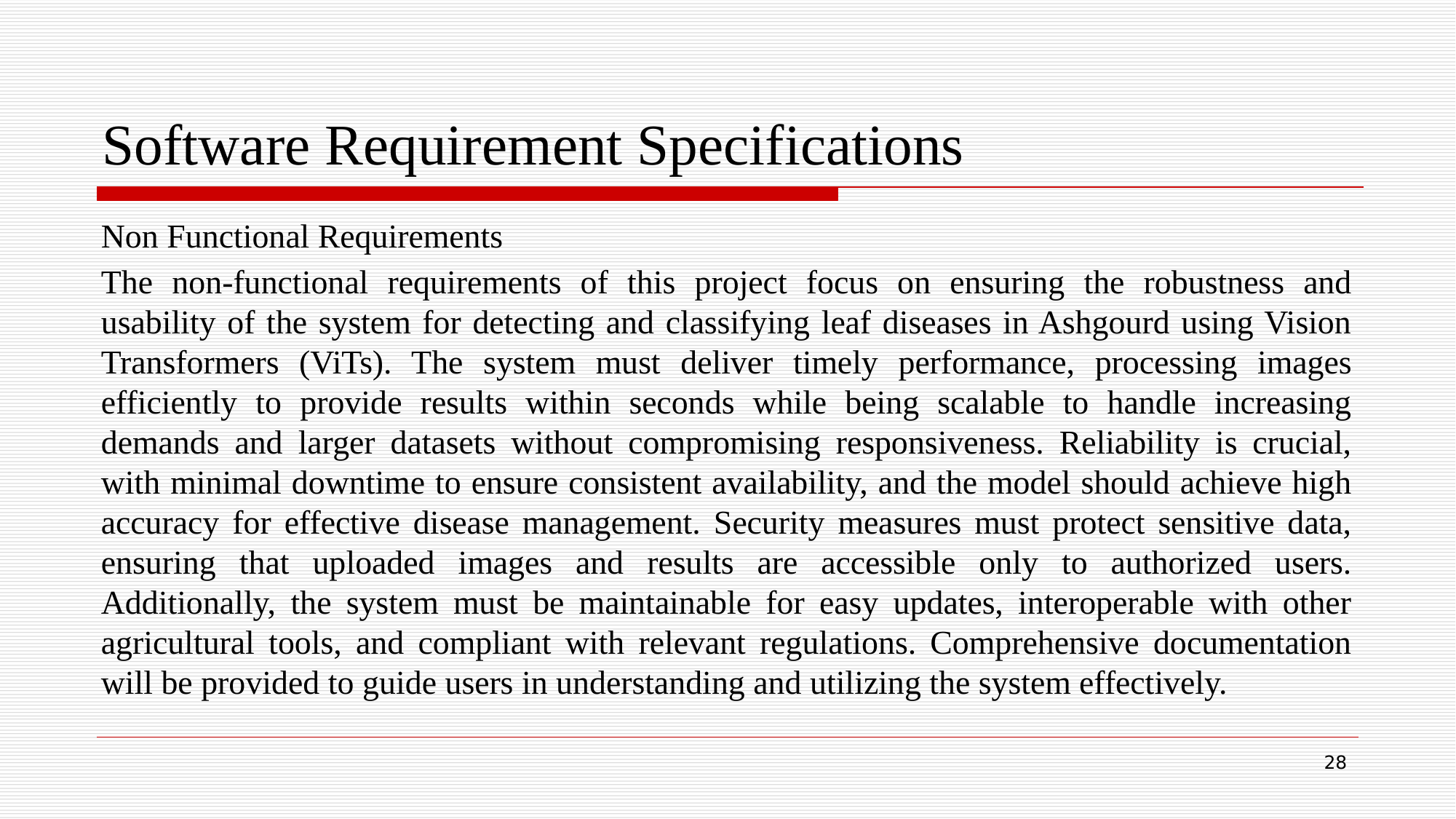

# Software Requirement Specifications
Non Functional Requirements
The non-functional requirements of this project focus on ensuring the robustness and usability of the system for detecting and classifying leaf diseases in Ashgourd using Vision Transformers (ViTs). The system must deliver timely performance, processing images efficiently to provide results within seconds while being scalable to handle increasing demands and larger datasets without compromising responsiveness. Reliability is crucial, with minimal downtime to ensure consistent availability, and the model should achieve high accuracy for effective disease management. Security measures must protect sensitive data, ensuring that uploaded images and results are accessible only to authorized users. Additionally, the system must be maintainable for easy updates, interoperable with other agricultural tools, and compliant with relevant regulations. Comprehensive documentation will be provided to guide users in understanding and utilizing the system effectively.
28